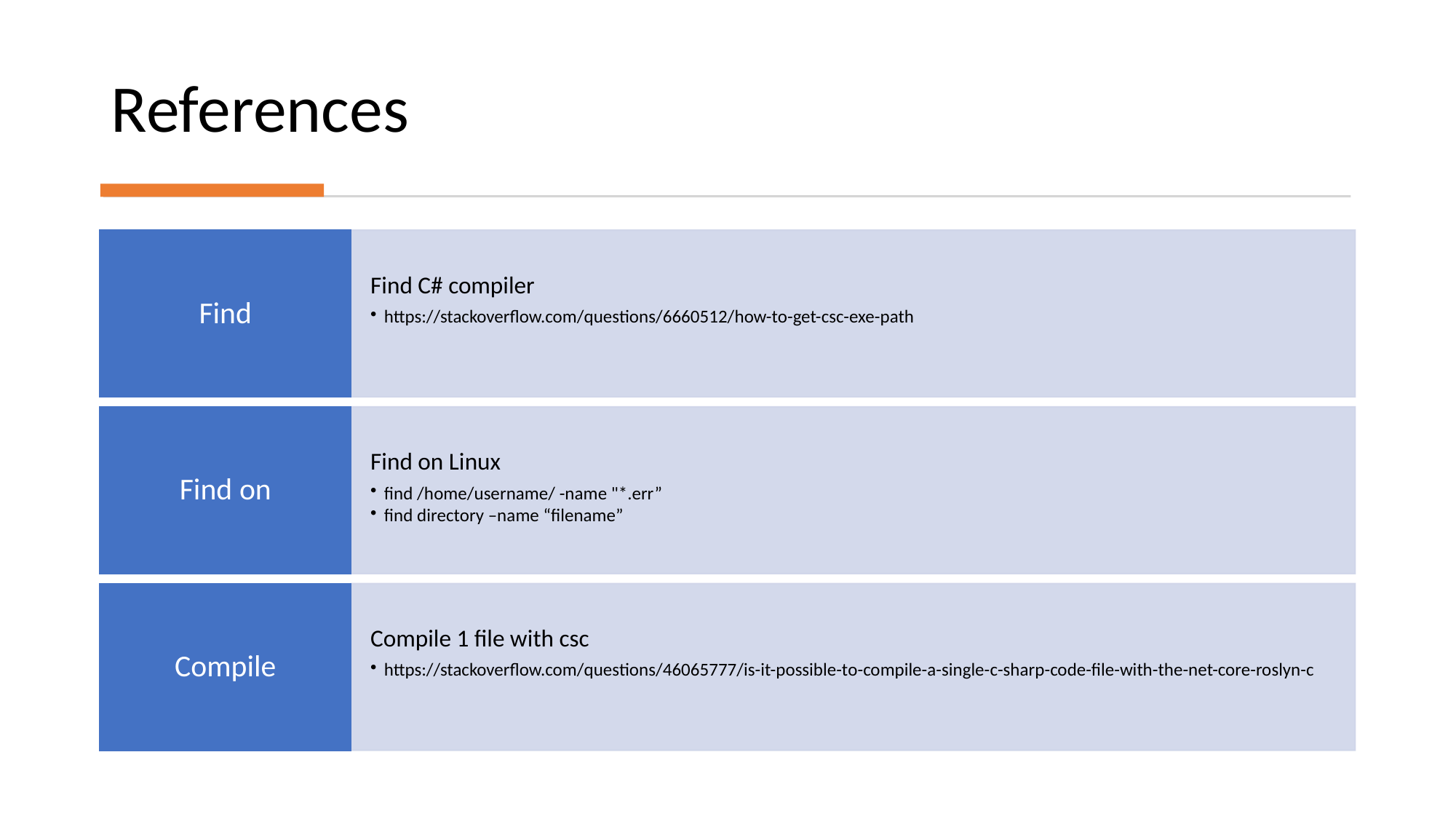

# References

Find C# compiler
https://stackoverflow.com/questions/6660512/how-to-get-csc-exe-path
Find
Find on Linux
find /home/username/ -name "*.err”
find directory –name “filename”
Find on
Compile 1 file with csc
https://stackoverflow.com/questions/46065777/is-it-possible-to-compile-a-single-c-sharp-code-file-with-the-net-core-roslyn-c
Compile